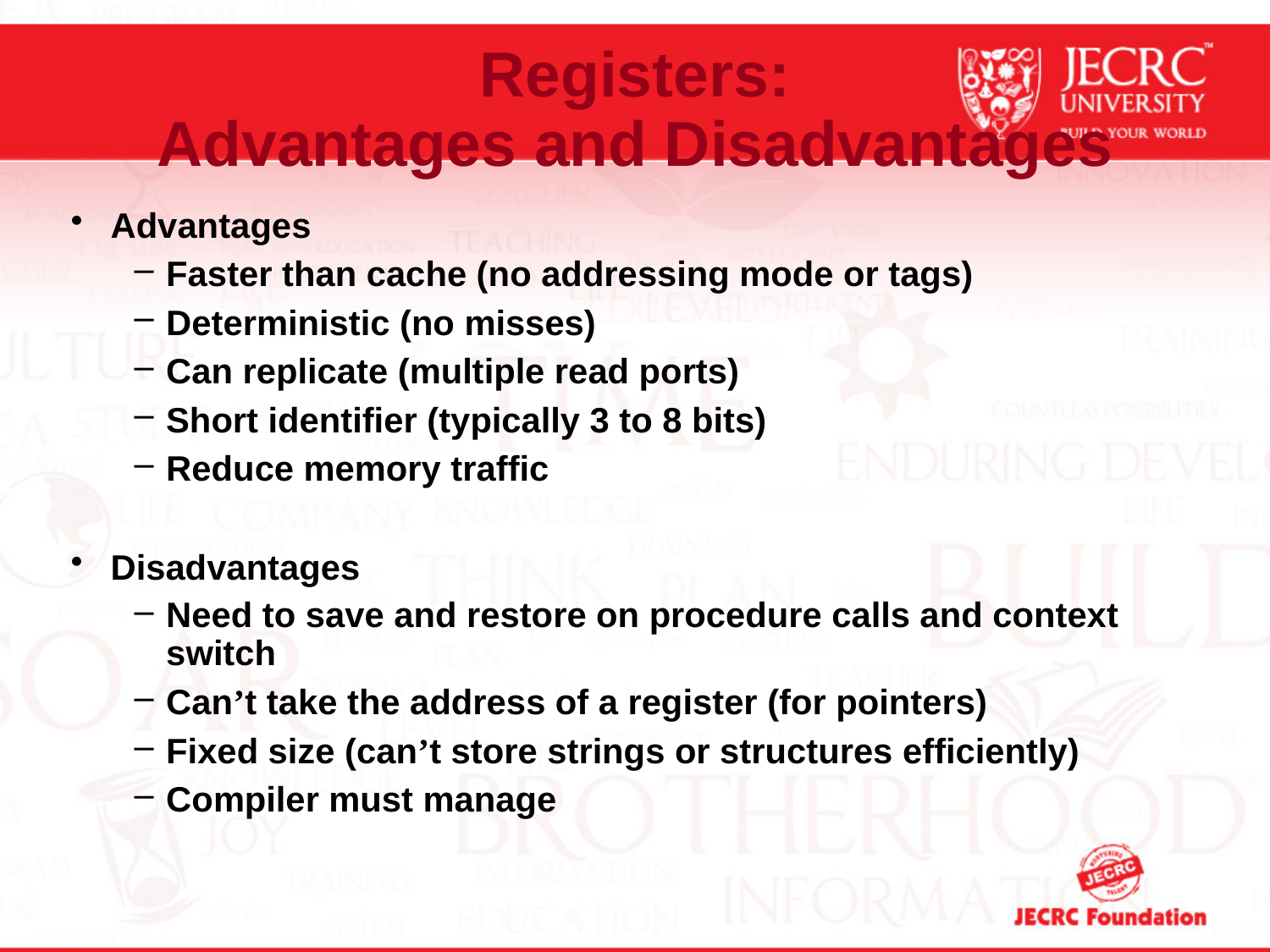

Registers:
Advantages and Disadvantages
Advantages
Faster than cache (no addressing mode or tags)
Deterministic (no misses)
Can replicate (multiple read ports)
Short identifier (typically 3 to 8 bits)
Reduce memory traffic

Disadvantages
Need to save and restore on procedure calls and context switch
Can’t take the address of a register (for pointers)
Fixed size (can’t store strings or structures efficiently)
Compiler must manage